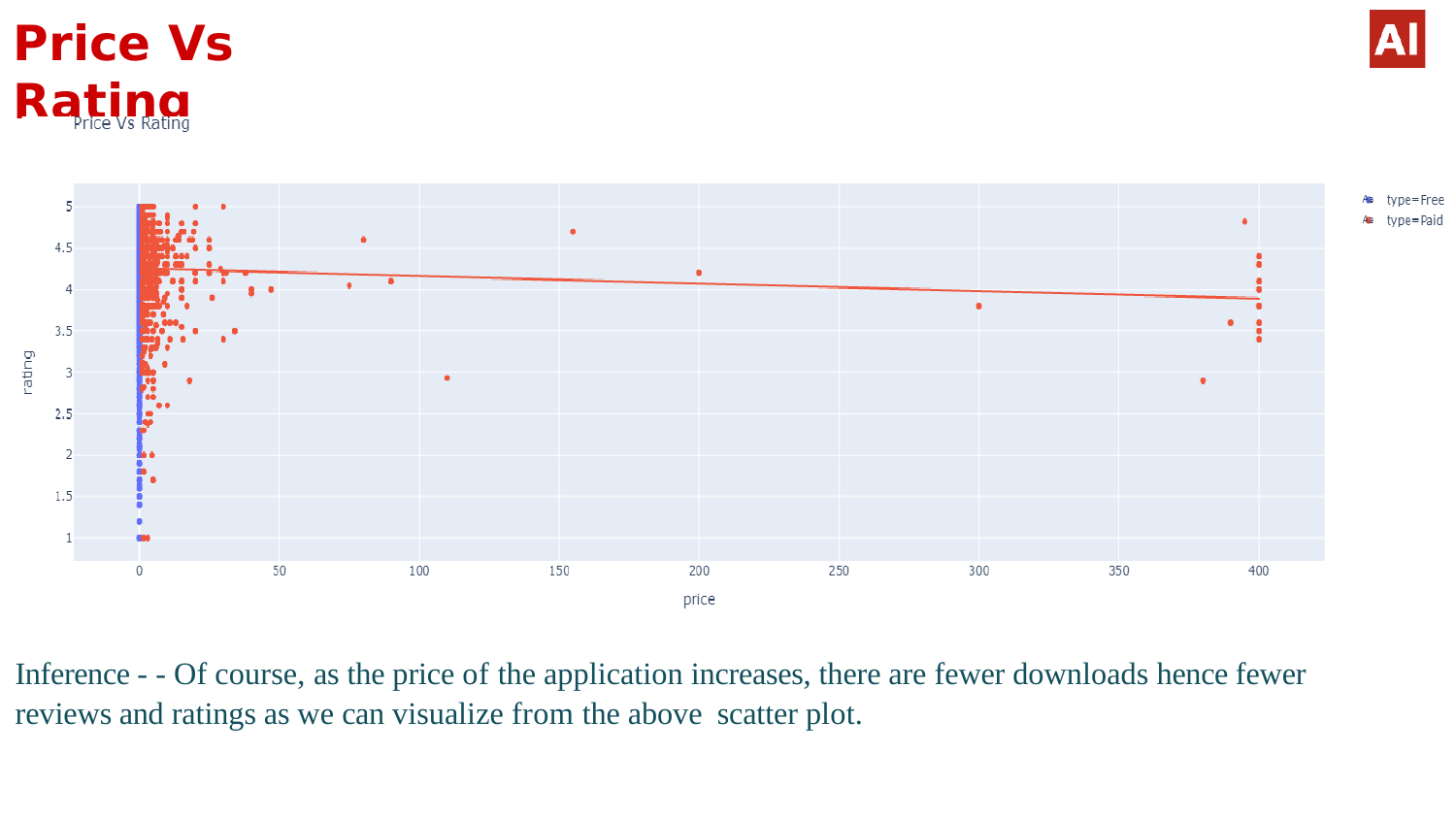

# Price Vs Rating

Inference - - Of course, as the price of the application increases, there are fewer downloads hence fewer  reviews and ratings as we can visualize from the above scatter plot.